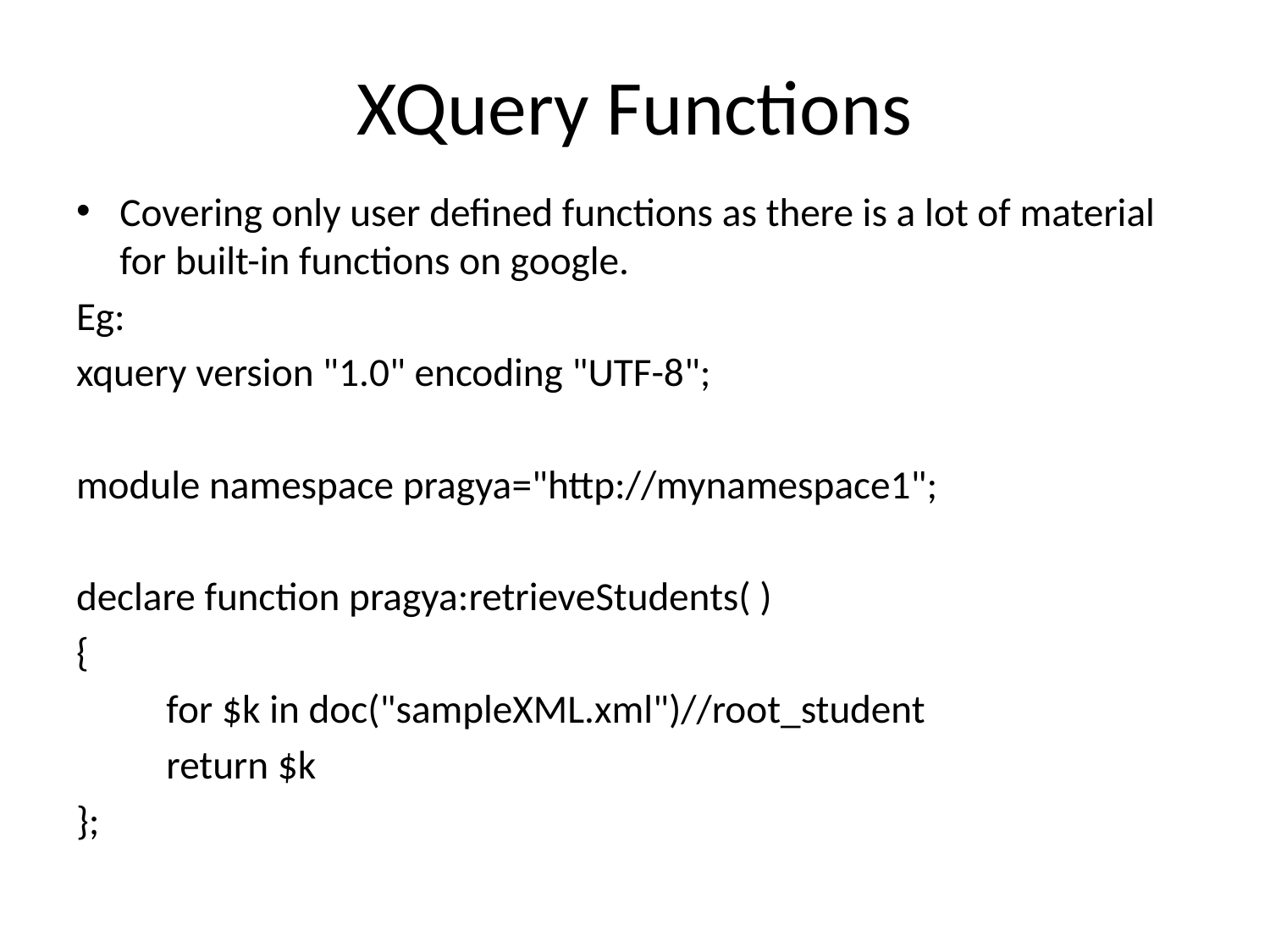

# XQuery Functions
Covering only user defined functions as there is a lot of material for built-in functions on google.
Eg:
xquery version "1.0" encoding "UTF-8";

module namespace pragya="http://mynamespace1";

declare function pragya:retrieveStudents( )
{
	for $k in doc("sampleXML.xml")//root_student
	return $k
};